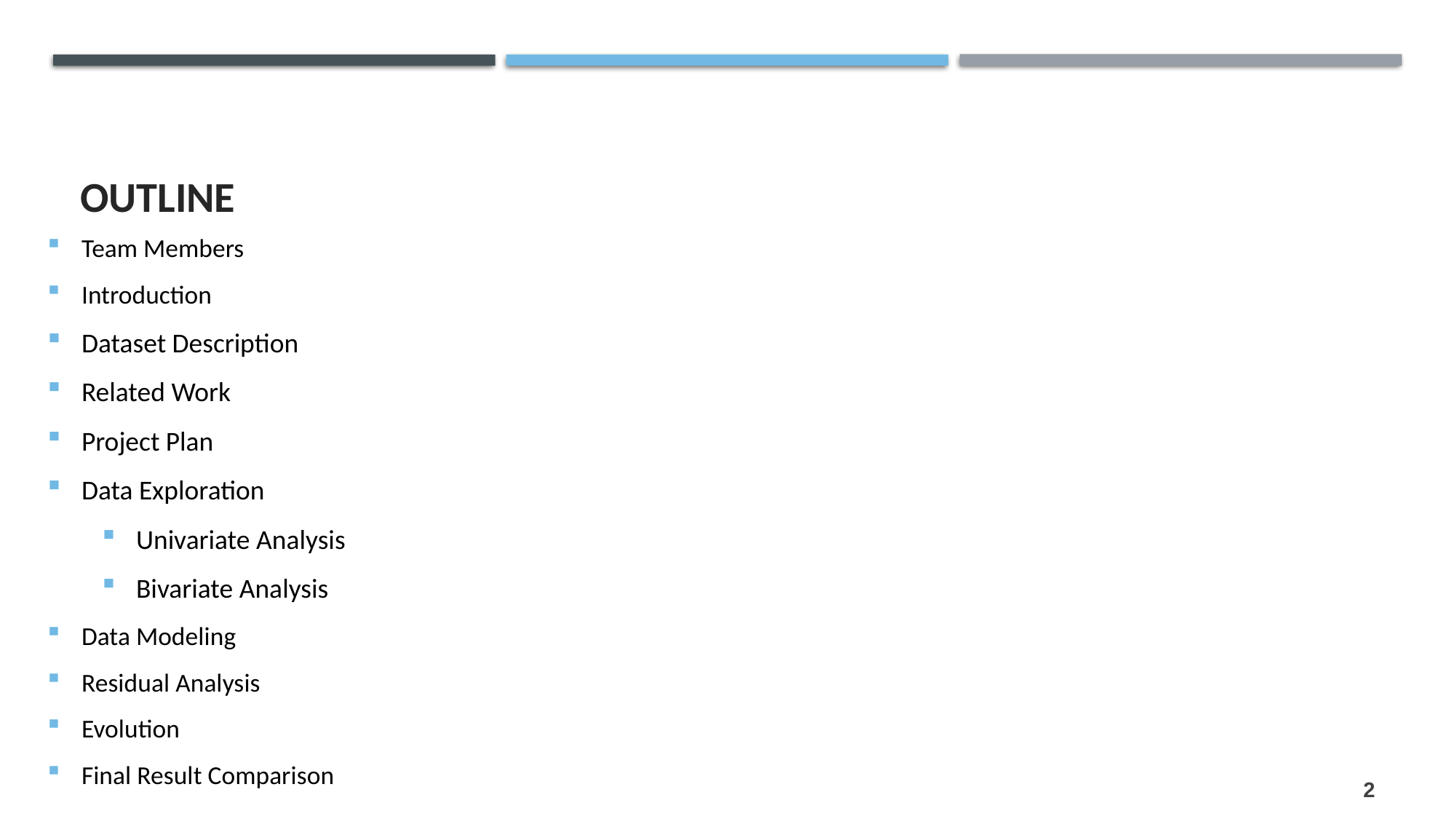

# Outline
Team Members
Introduction
Dataset Description
Related Work
Project Plan
Data Exploration
Univariate Analysis
Bivariate Analysis
Data Modeling
Residual Analysis
Evolution
Final Result Comparison

2